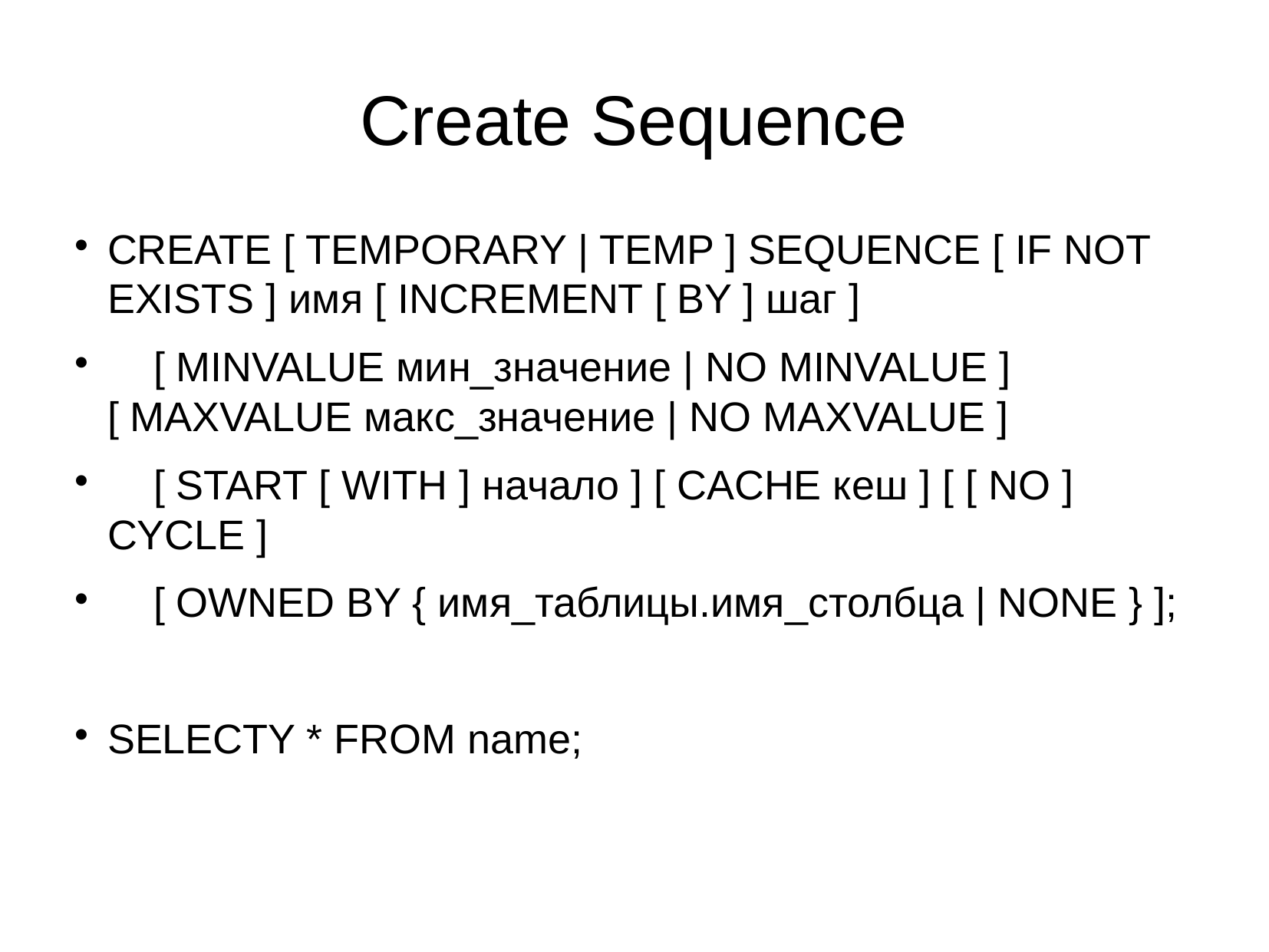

Create Sequence
CREATE [ TEMPORARY | TEMP ] SEQUENCE [ IF NOT EXISTS ] имя [ INCREMENT [ BY ] шаг ]
    [ MINVALUE мин_значение | NO MINVALUE ] [ MAXVALUE макс_значение | NO MAXVALUE ]
    [ START [ WITH ] начало ] [ CACHE кеш ] [ [ NO ] CYCLE ]
    [ OWNED BY { имя_таблицы.имя_столбца | NONE } ];

SELECTY * FROM name;